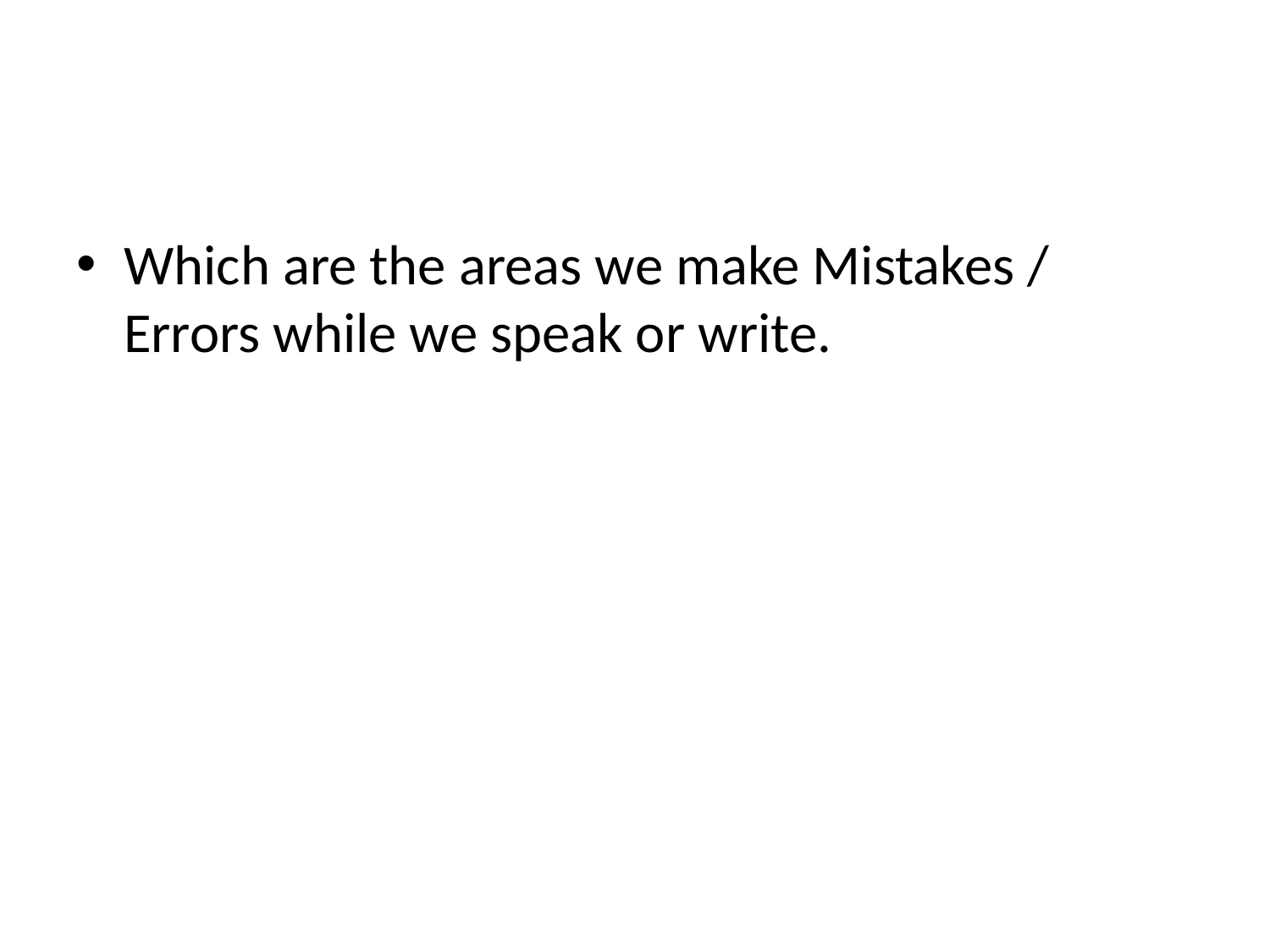

Which are the areas we make Mistakes / Errors while we speak or write.